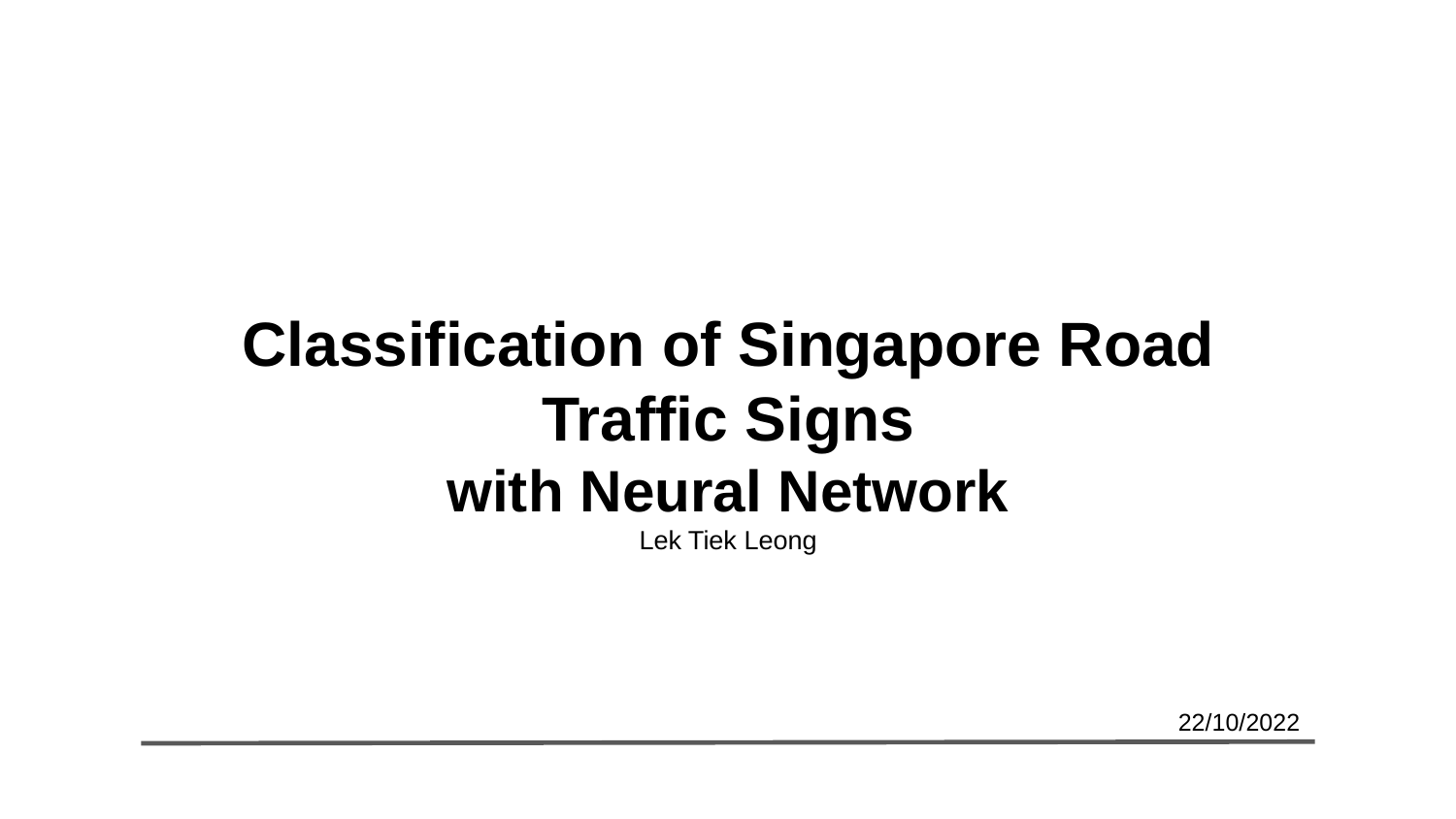

# Classification of Singapore Road
Traffic Signs
with Neural Network

Lek Tiek Leong
							22/10/2022